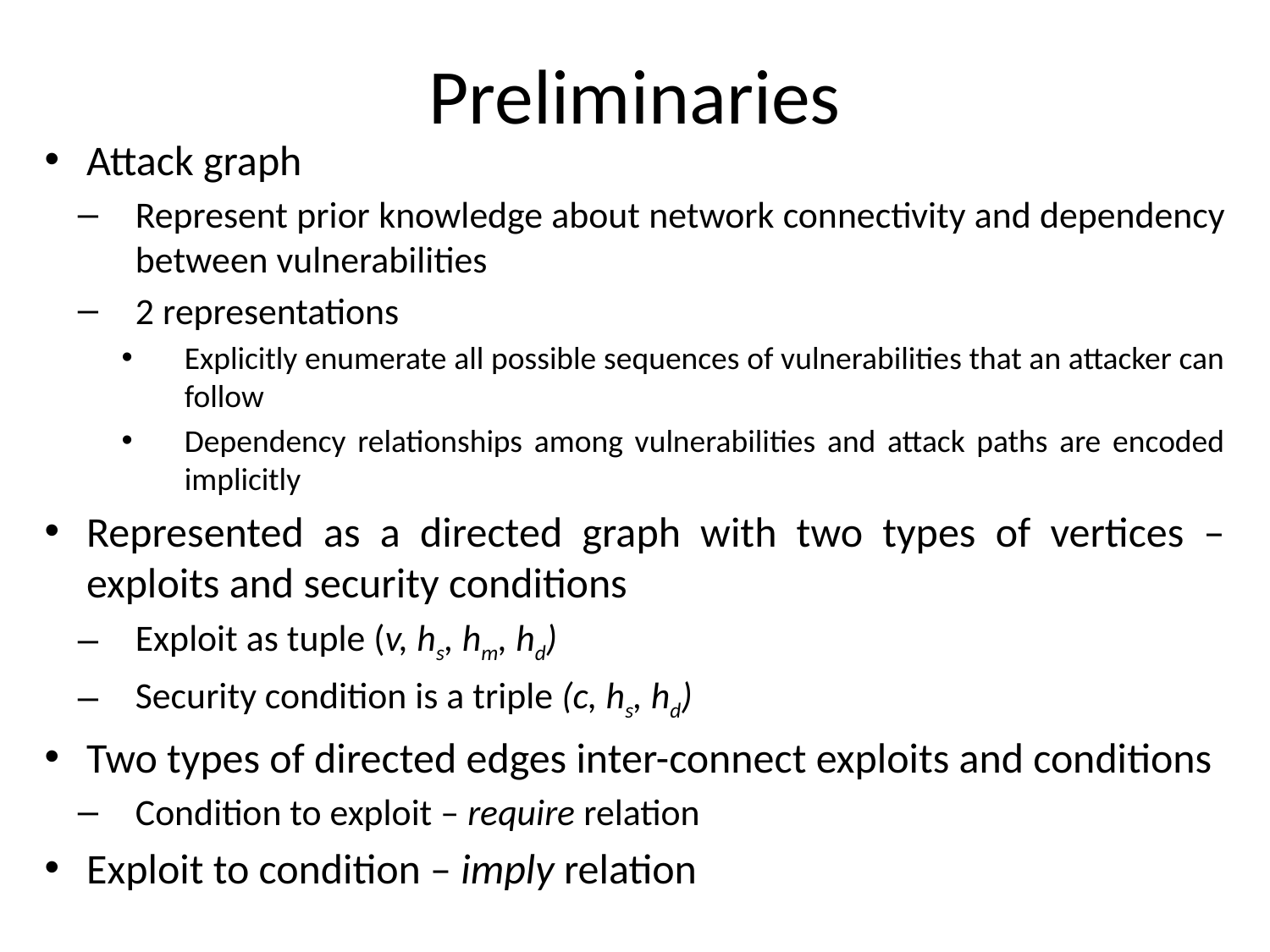

# Preliminaries
Attack graph
Represent prior knowledge about network connectivity and dependency between vulnerabilities
2 representations
Explicitly enumerate all possible sequences of vulnerabilities that an attacker can follow
Dependency relationships among vulnerabilities and attack paths are encoded implicitly
Represented as a directed graph with two types of vertices – exploits and security conditions
Exploit as tuple (v, hs, hm, hd)
Security condition is a triple (c, hs, hd)
Two types of directed edges inter-connect exploits and conditions
Condition to exploit – require relation
Exploit to condition – imply relation